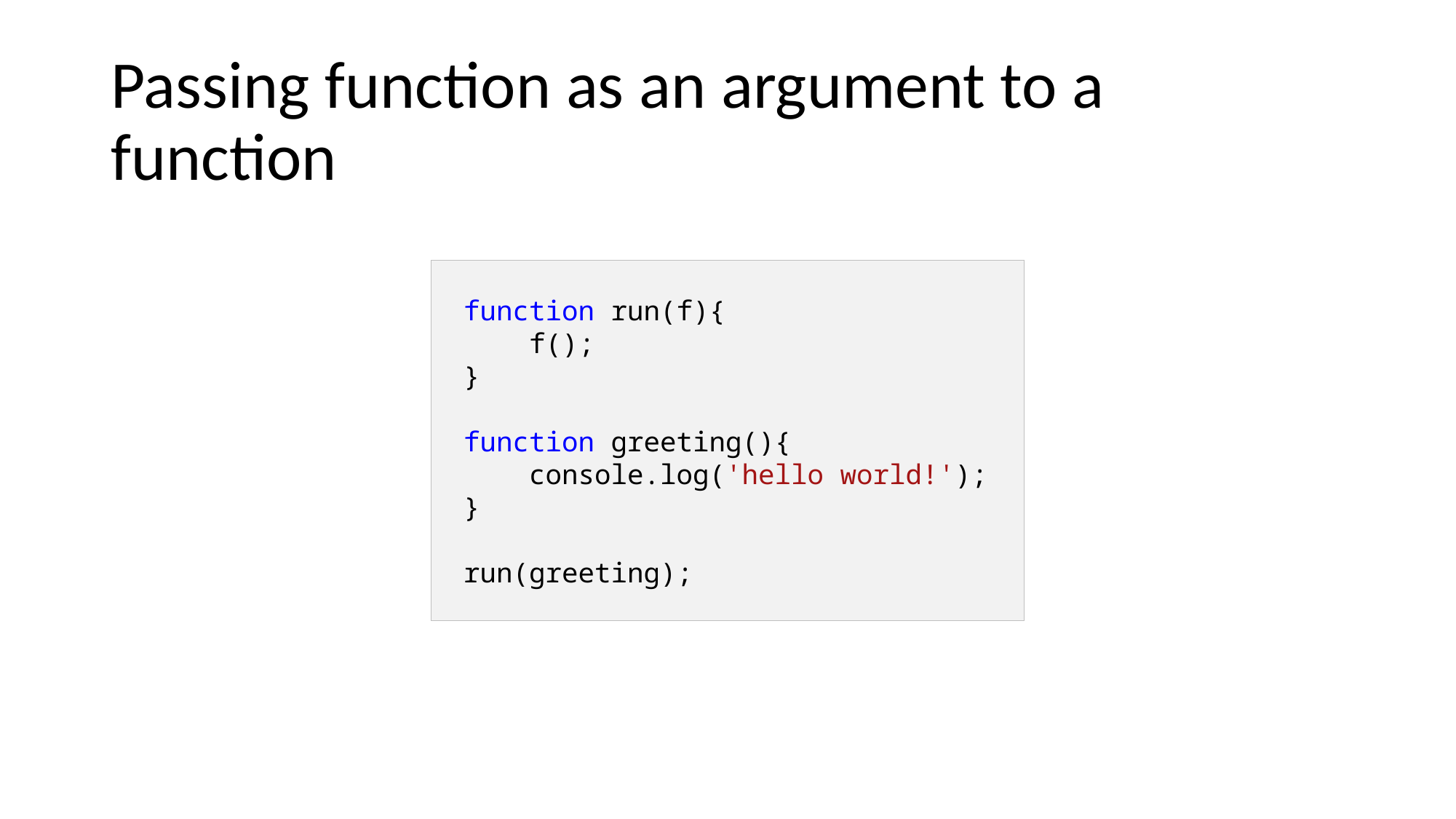

# Passing function as an argument to a function
function run(f){
    f();
}
function greeting(){
    console.log('hello world!');
}

run(greeting);